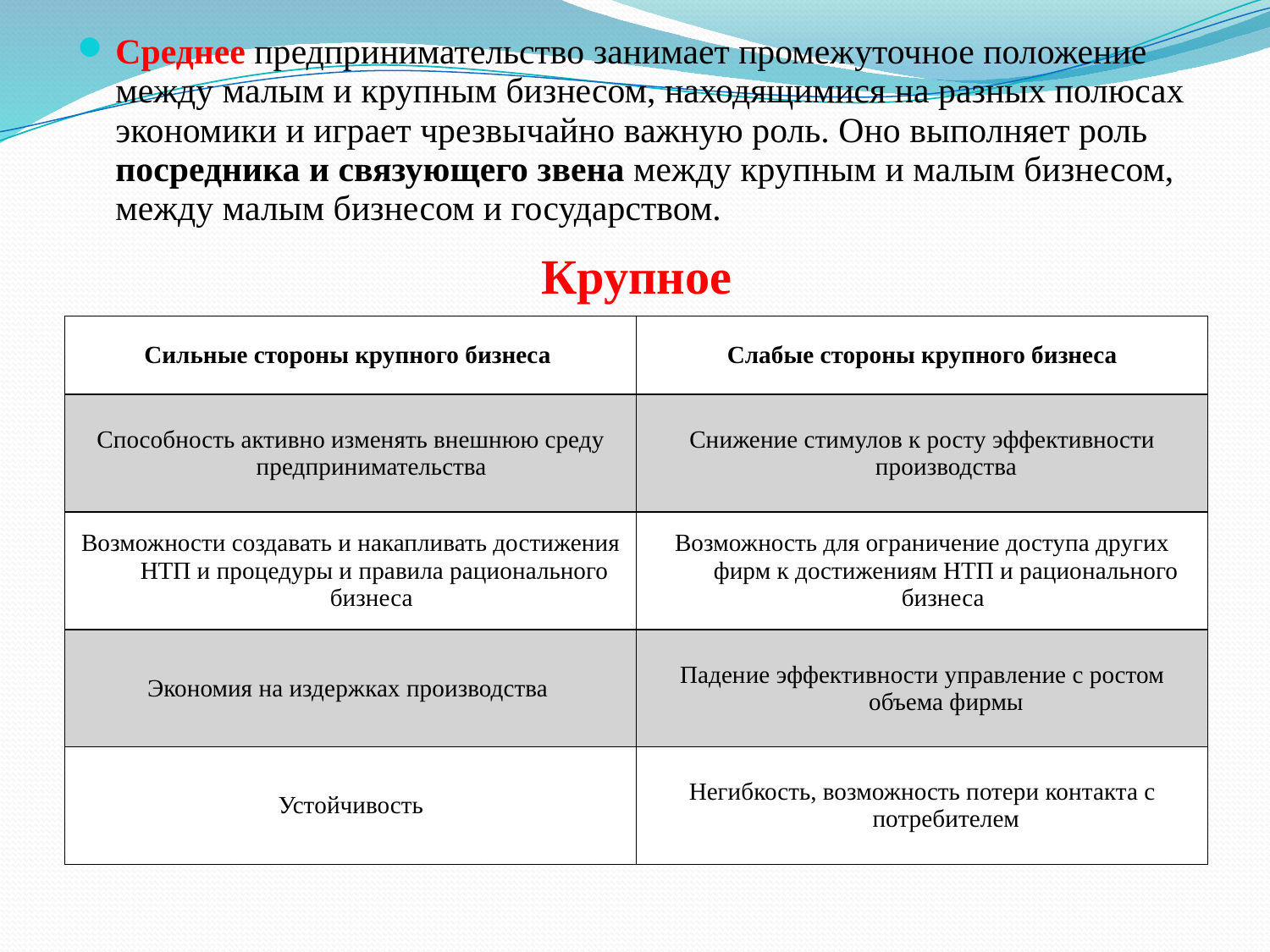

Среднее предпринимательство занимает промежуточное положение между малым и крупным бизнесом, находящимися на разных полюсах экономики и играет чрезвычайно важную роль. Оно выполняет роль посредника и связующего звена между крупным и малым бизнесом, между малым бизнесом и государством.
# Крупное
| Сильные стороны крупного бизнеса | Слабые стороны крупного бизнеса |
| --- | --- |
| Способность активно изменять внешнюю среду предпринимательства | Снижение стимулов к росту эффективности производства |
| Возможности создавать и накапливать достижения НТП и процедуры и правила рационального бизнеса | Возможность для ограничение доступа других фирм к достижениям НТП и рационального бизнеса |
| Экономия на издержках производства | Падение эффективности управление с ростом объема фирмы |
| Устойчивость | Негибкость, возможность потери контакта с потребителем |